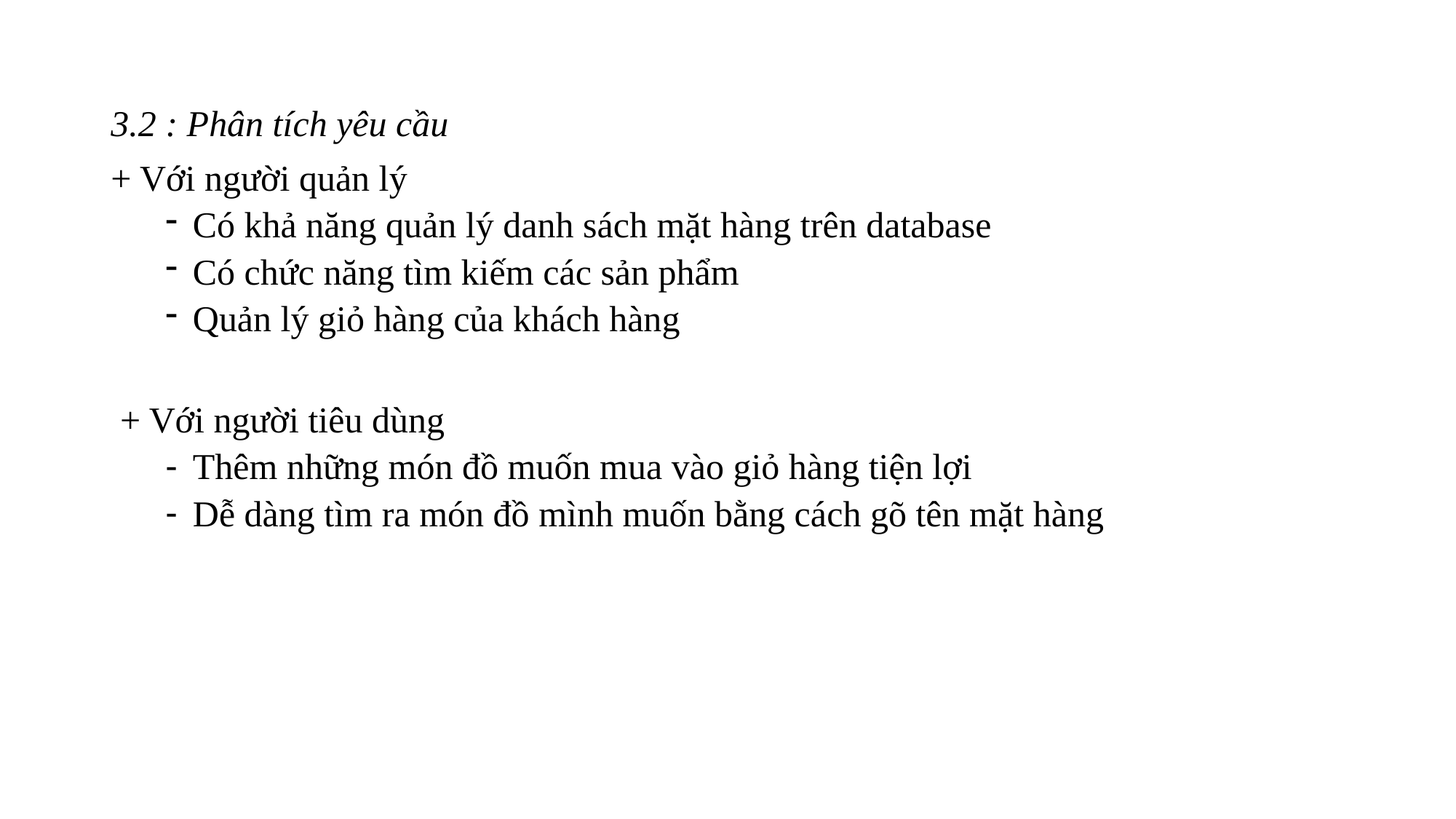

3.2 : Phân tích yêu cầu
+ Với người quản lý
Có khả năng quản lý danh sách mặt hàng trên database
Có chức năng tìm kiếm các sản phẩm
Quản lý giỏ hàng của khách hàng

 + Với người tiêu dùng
Thêm những món đồ muốn mua vào giỏ hàng tiện lợi
Dễ dàng tìm ra món đồ mình muốn bằng cách gõ tên mặt hàng